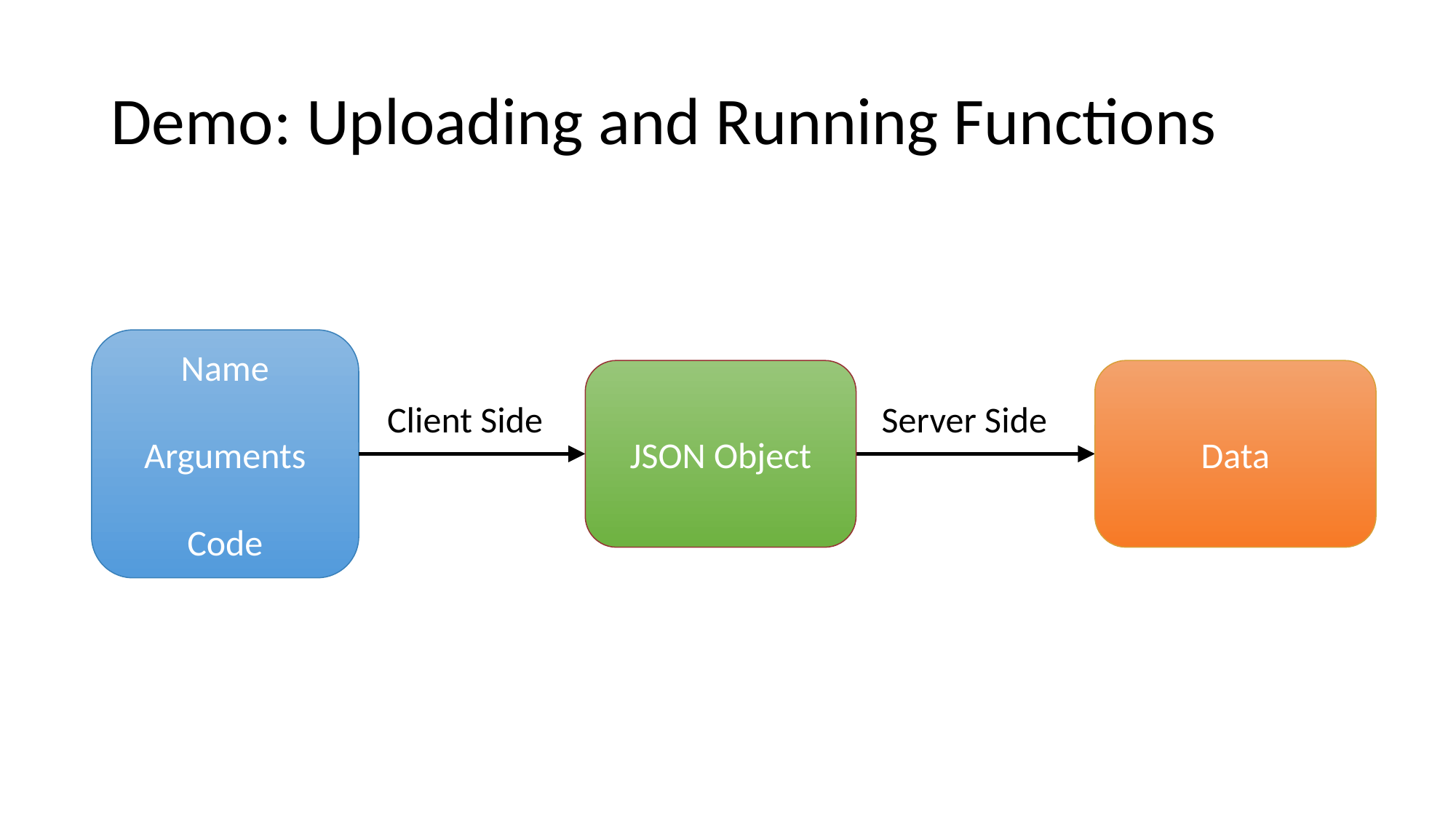

# Demo: Uploading and Running Functions
Name

Arguments

Code
JSON Object
Data
Client Side
Server Side